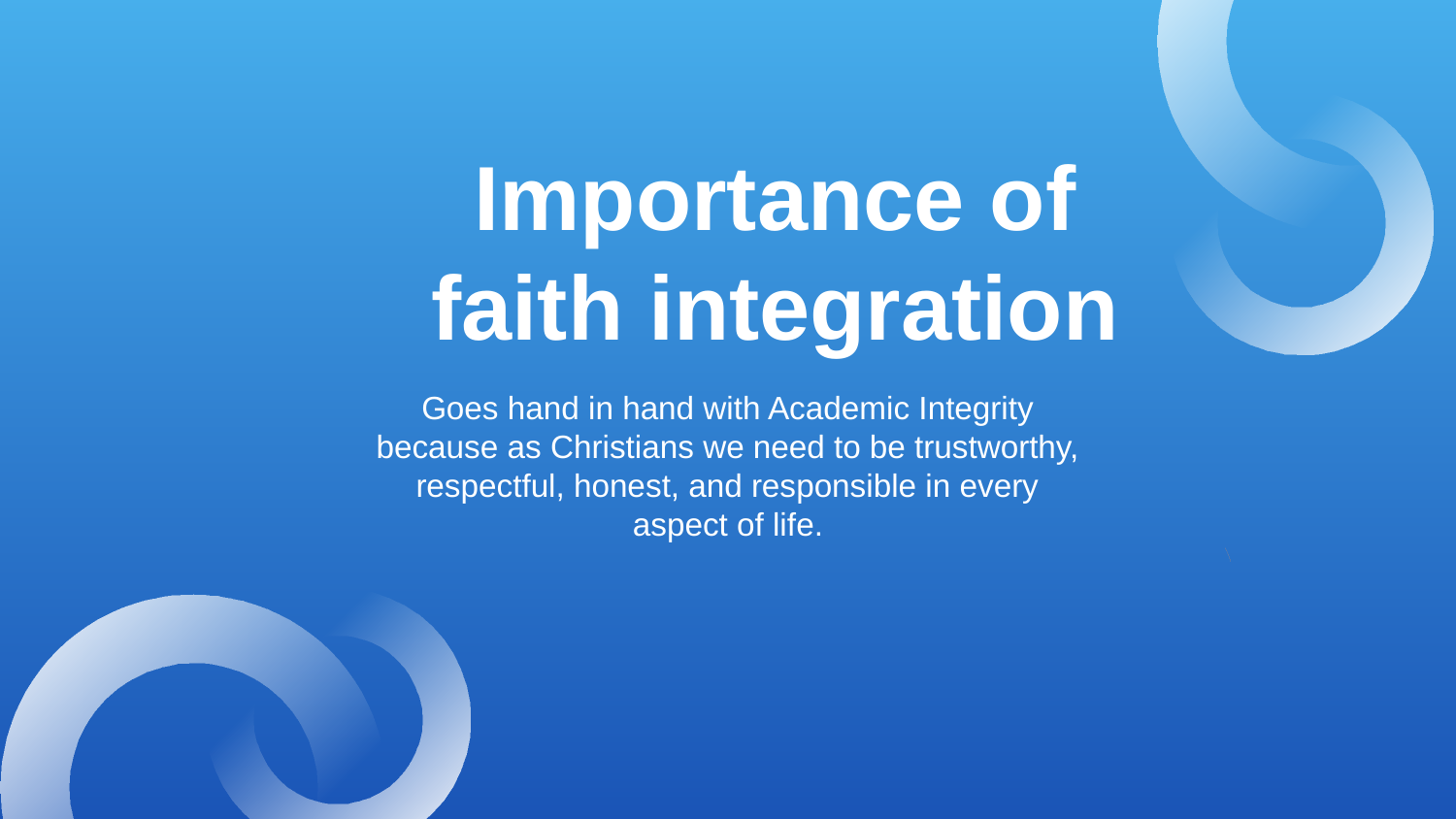

# Importance of faith integration
Goes hand in hand with Academic Integrity because as Christians we need to be trustworthy, respectful, honest, and responsible in every aspect of life.